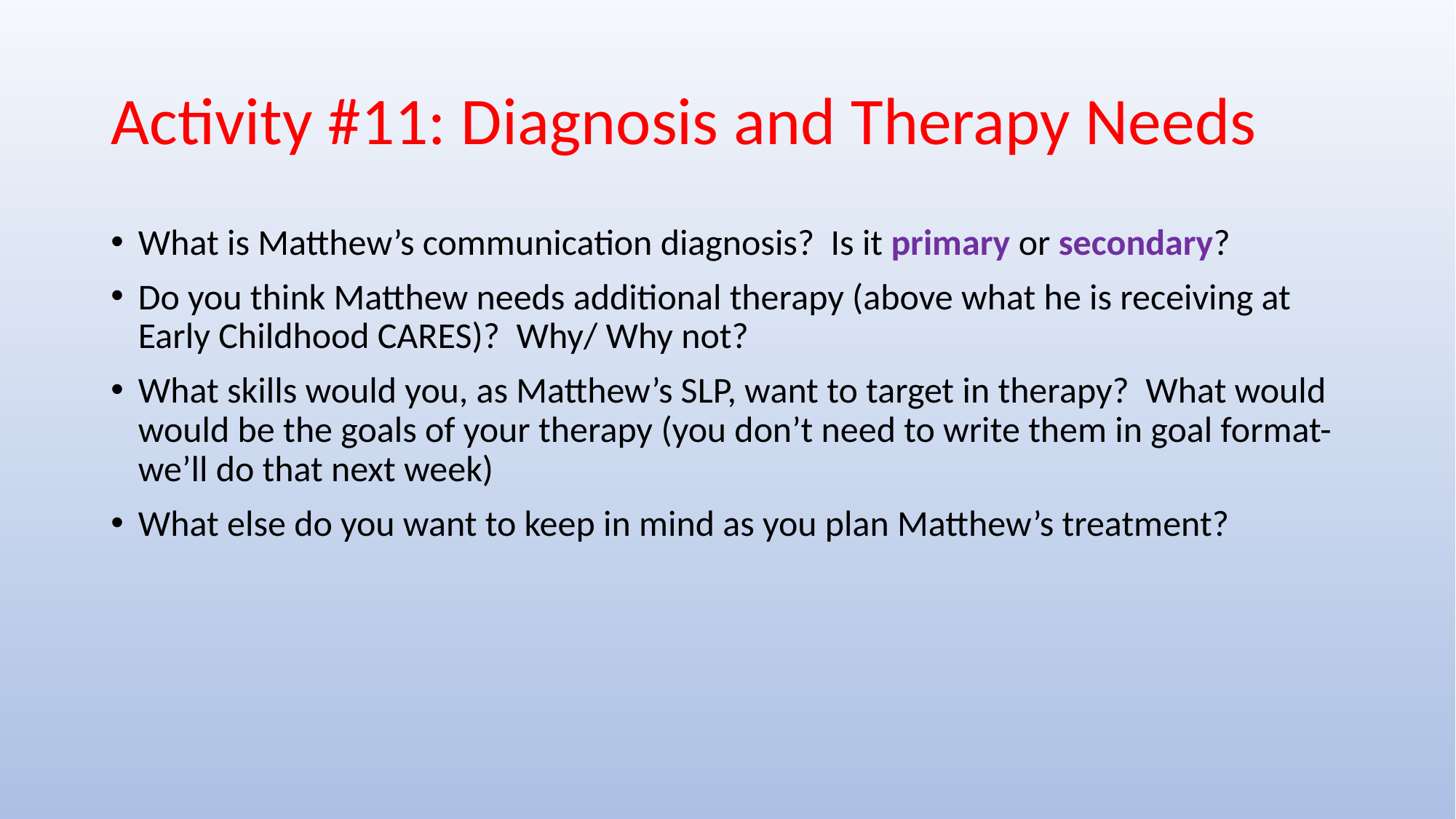

# Activity #11: Diagnosis and Therapy Needs
What is Matthew’s communication diagnosis?  Is it primary or secondary?
Do you think Matthew needs additional therapy (above what he is receiving at Early Childhood CARES)?  Why/ Why not?
What skills would you, as Matthew’s SLP, want to target in therapy?  What would would be the goals of your therapy (you don’t need to write them in goal format- we’ll do that next week)
What else do you want to keep in mind as you plan Matthew’s treatment?